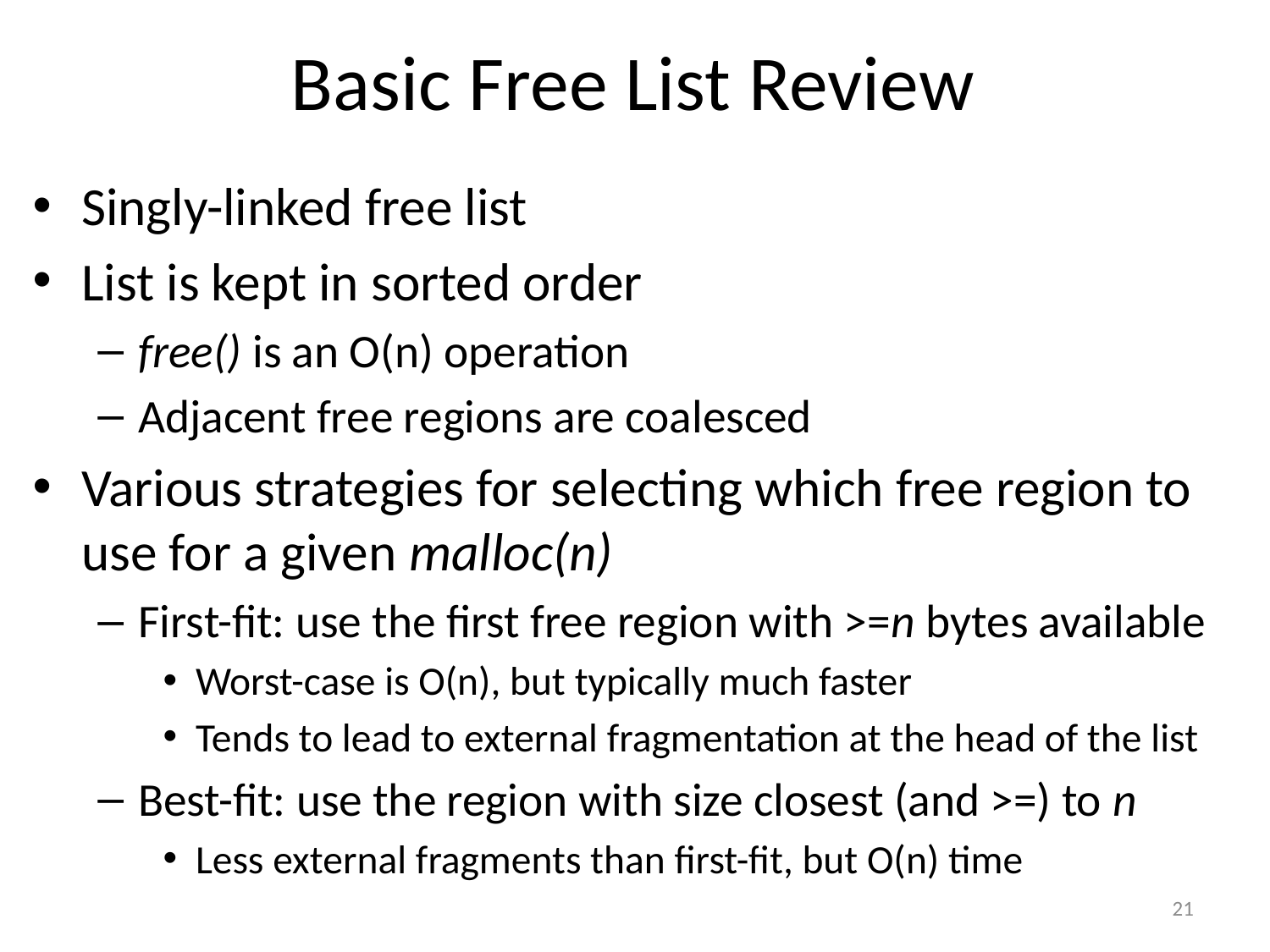

# Basic Free List Review
Singly-linked free list
List is kept in sorted order
free() is an O(n) operation
Adjacent free regions are coalesced
Various strategies for selecting which free region to use for a given malloc(n)
First-fit: use the first free region with >=n bytes available
Worst-case is O(n), but typically much faster
Tends to lead to external fragmentation at the head of the list
Best-fit: use the region with size closest (and >=) to n
Less external fragments than first-fit, but O(n) time
21